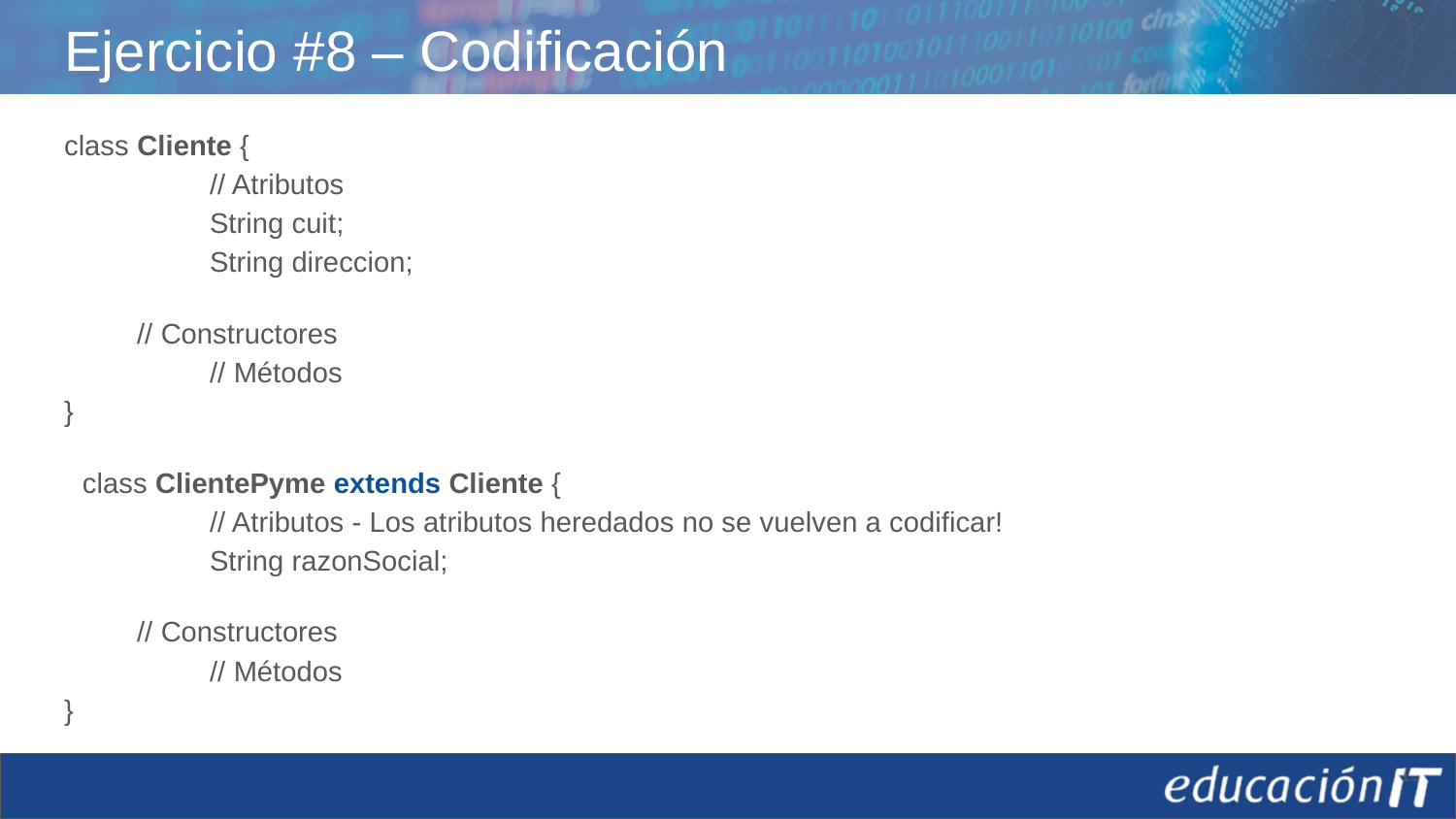

# Ejercicio #8 – Codificación

class Cliente {
	// Atributos
	String cuit;
	String direccion;
// Constructores
	// Métodos
}
class ClientePyme extends Cliente {
	// Atributos - Los atributos heredados no se vuelven a codificar!
	String razonSocial;
// Constructores
	// Métodos
}